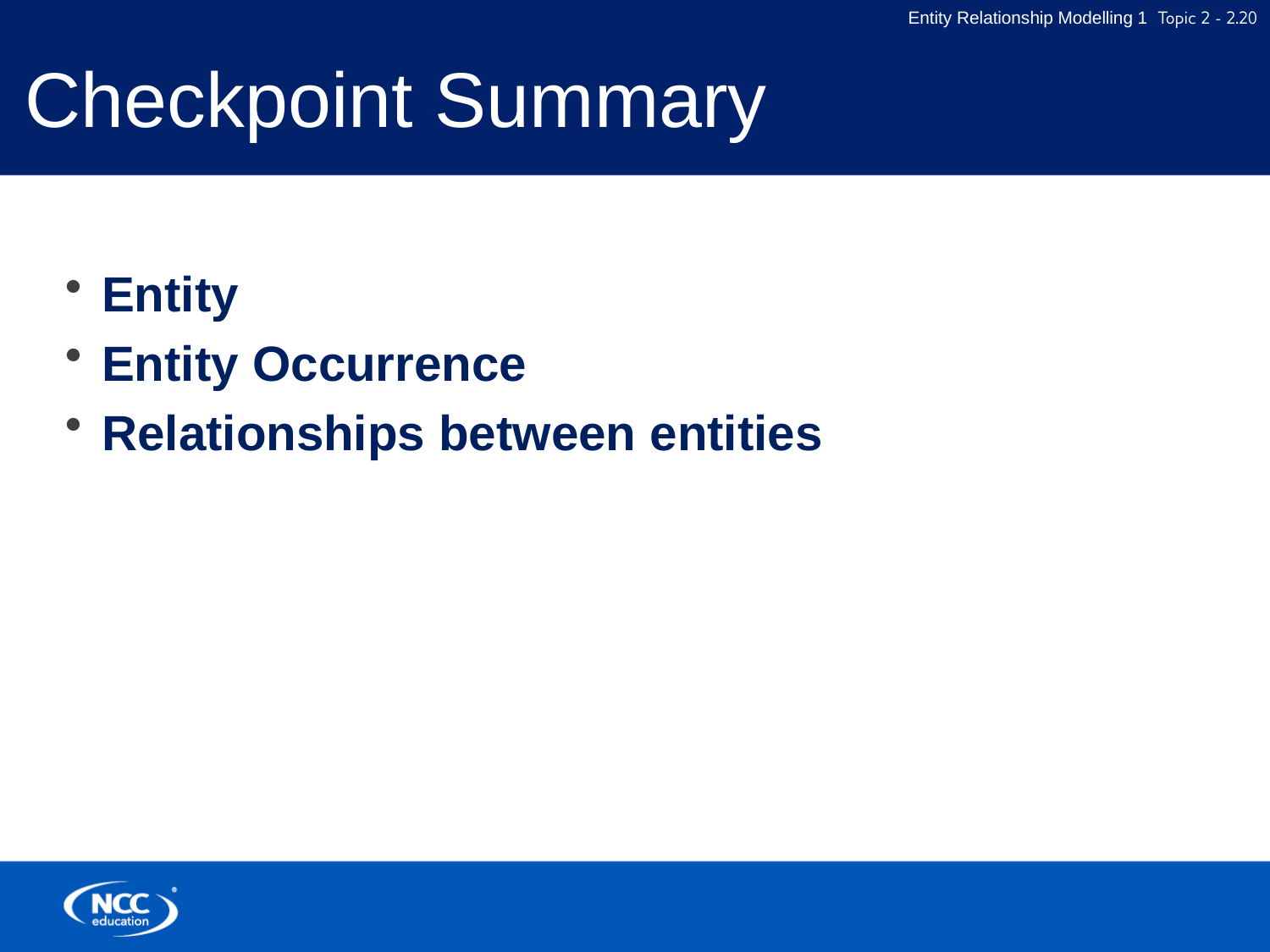

# Checkpoint Summary
Entity
Entity Occurrence
Relationships between entities